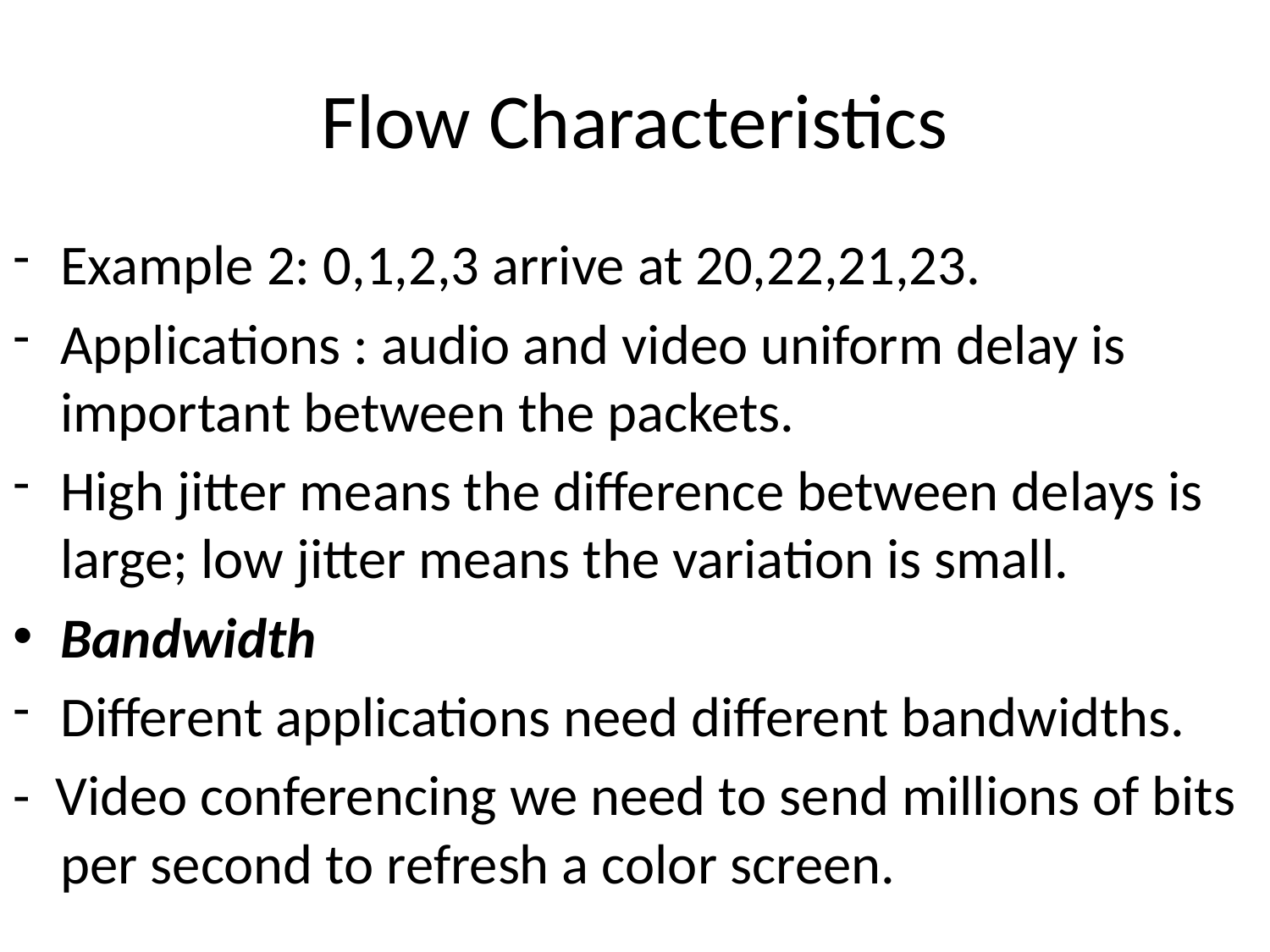

# Flow Characteristics
Example 2: 0,1,2,3 arrive at 20,22,21,23.
Applications : audio and video uniform delay is important between the packets.
High jitter means the difference between delays is large; low jitter means the variation is small.
Bandwidth
Different applications need different bandwidths.
-  Video conferencing we need to send millions of bits per second to refresh a color screen.